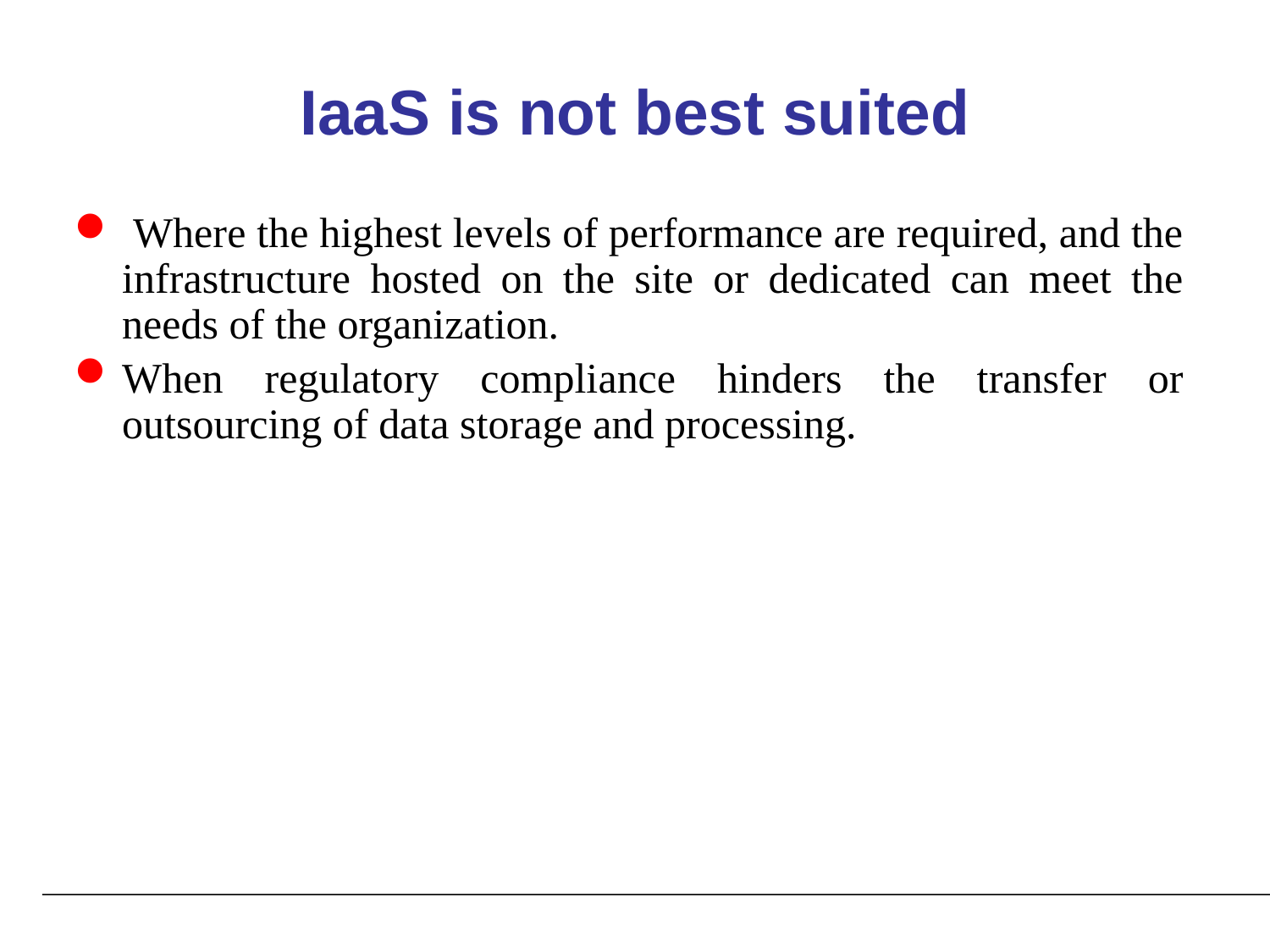

# IaaS is not best suited
 Where the highest levels of performance are required, and the infrastructure hosted on the site or dedicated can meet the needs of the organization.
When regulatory compliance hinders the transfer or outsourcing of data storage and processing.